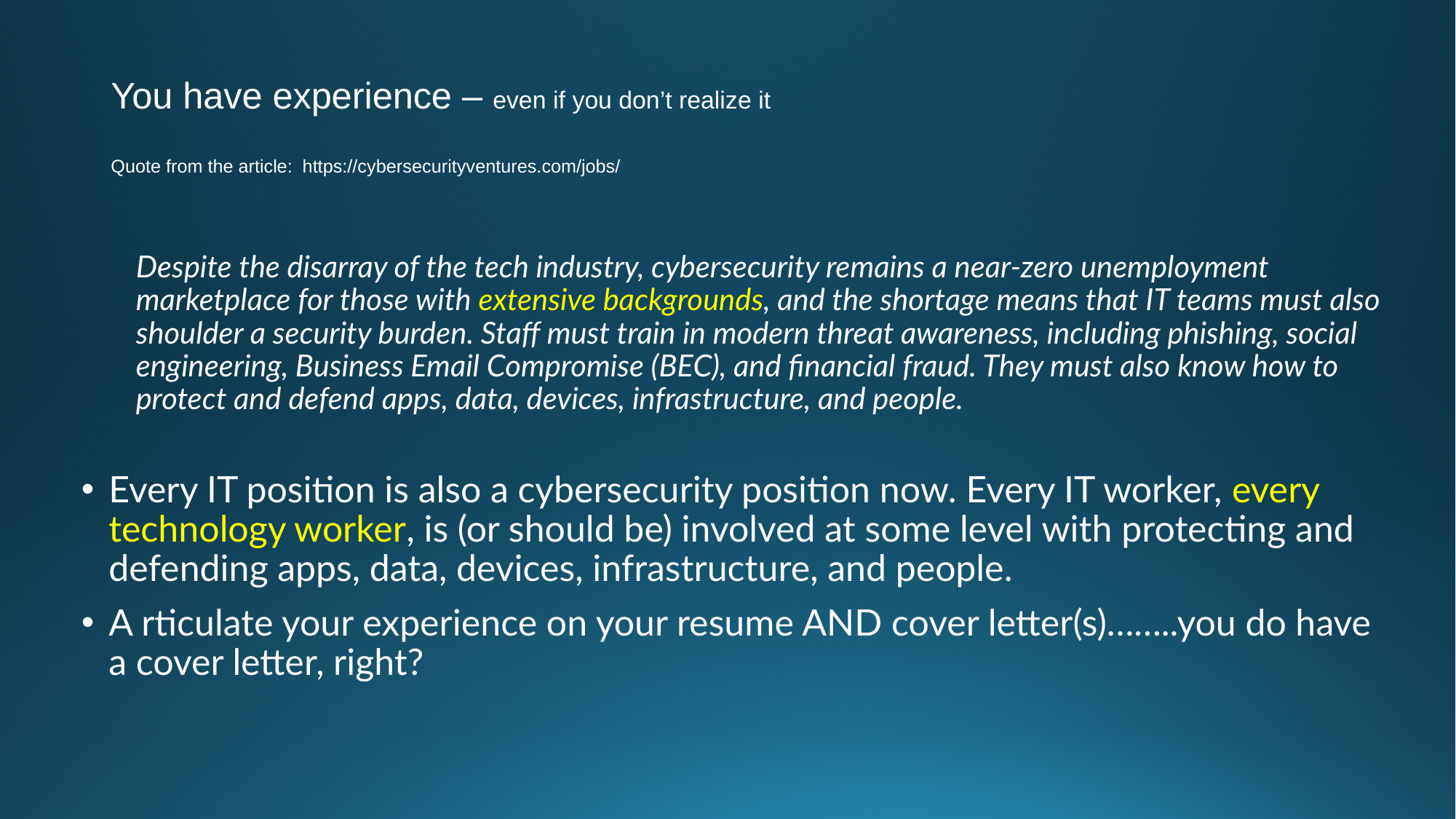

# You have experience – even if you don’t realize it Quote from the article:  https://cybersecurityventures.com/jobs/
Despite the disarray of the tech industry, cybersecurity remains a near-zero unemployment marketplace for those with extensive backgrounds, and the shortage means that IT teams must also shoulder a security burden. Staff must train in modern threat awareness, including phishing, social engineering, Business Email Compromise (BEC), and financial fraud. They must also know how to protect and defend apps, data, devices, infrastructure, and people.

Every IT position is also a cybersecurity position now. Every IT worker, every technology worker, is (or should be) involved at some level with protecting and defending apps, data, devices, infrastructure, and people.
A rticulate your experience on your resume AND cover letter(s)……..you do have a cover letter, right?